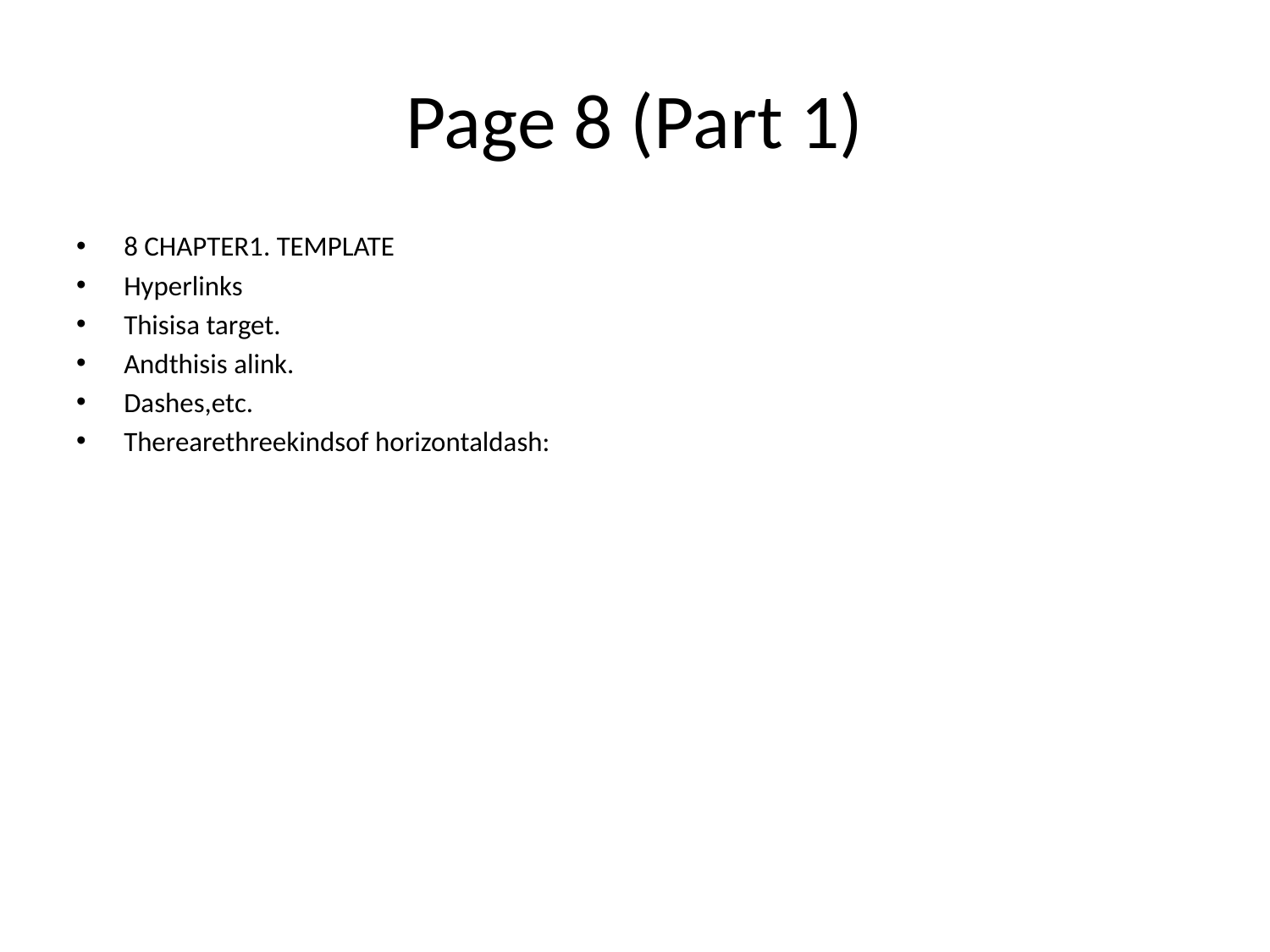

# Page 8 (Part 1)
8 CHAPTER1. TEMPLATE
Hyperlinks
Thisisa target.
Andthisis alink.
Dashes,etc.
Therearethreekindsof horizontaldash: